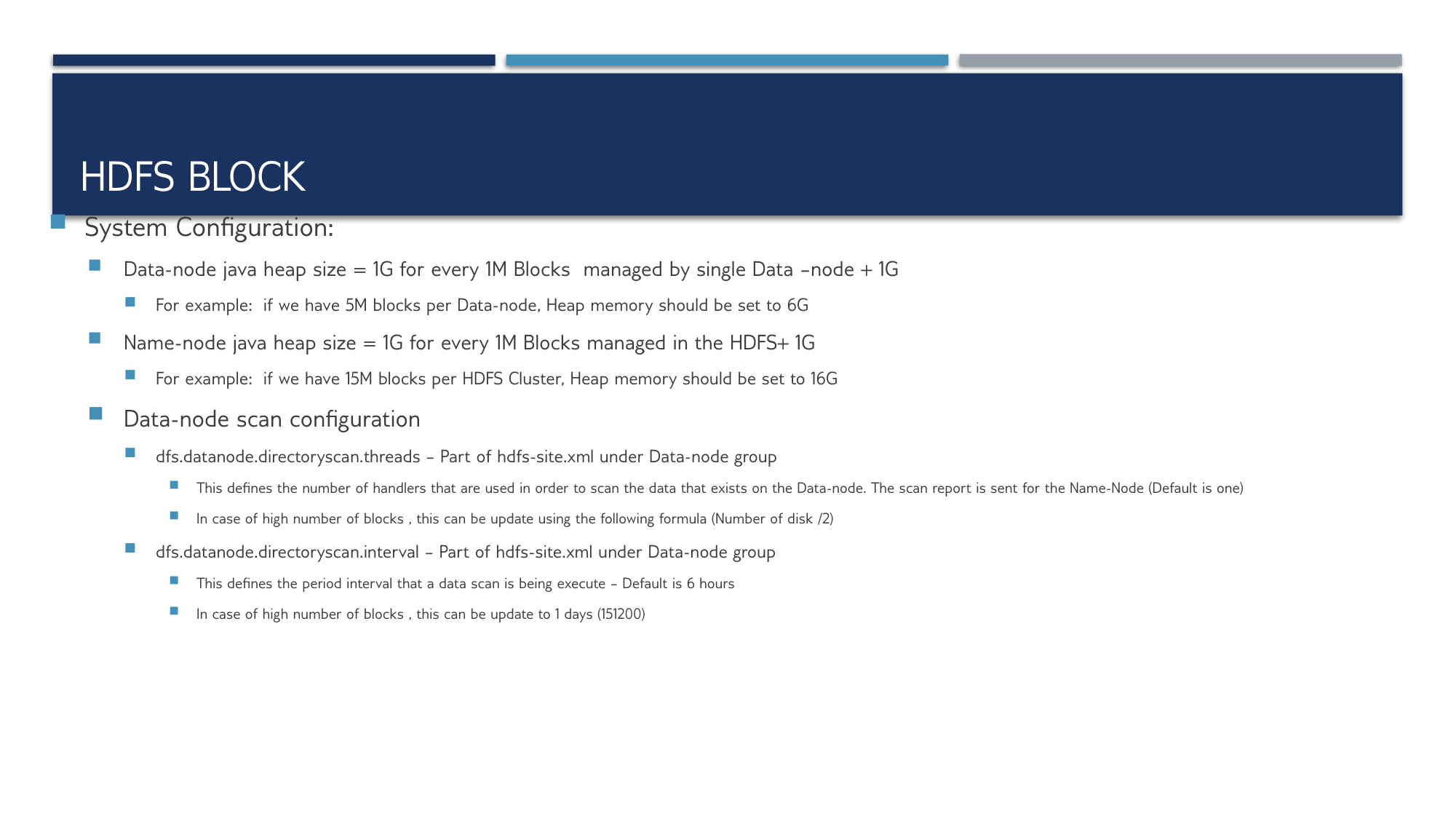

# Hdfs BLOCK
System Configuration:
Data-node java heap size = 1G for every 1M Blocks  managed by single Data –node + 1G
For example:  if we have 5M blocks per Data-node, Heap memory should be set to 6G
Name-node java heap size = 1G for every 1M Blocks managed in the HDFS+ 1G
For example:  if we have 15M blocks per HDFS Cluster, Heap memory should be set to 16G
Data-node scan configuration
dfs.datanode.directoryscan.threads – Part of hdfs-site.xml under Data-node group
This defines the number of handlers that are used in order to scan the data that exists on the Data-node. The scan report is sent for the Name-Node (Default is one)
In case of high number of blocks , this can be update using the following formula (Number of disk /2)
dfs.datanode.directoryscan.interval – Part of hdfs-site.xml under Data-node group
This defines the period interval that a data scan is being execute – Default is 6 hours
In case of high number of blocks , this can be update to 1 days (151200)